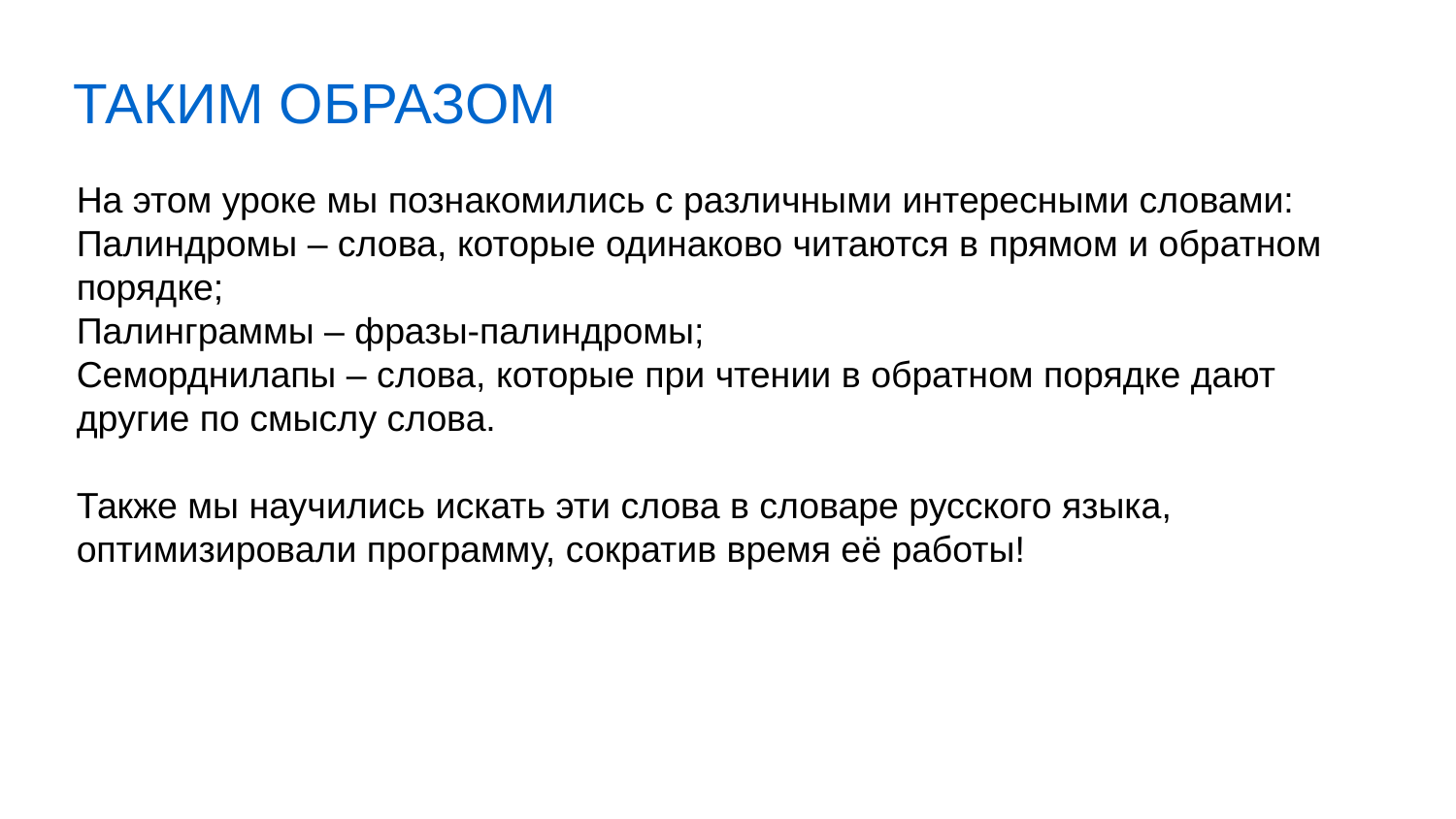

Таким образом
На этом уроке мы познакомились с различными интересными словами:
Палиндромы – слова, которые одинаково читаются в прямом и обратном порядке;
Палинграммы – фразы-палиндромы;
Семорднилапы – слова, которые при чтении в обратном порядке дают другие по смыслу слова.

Также мы научились искать эти слова в словаре русского языка, оптимизировали программу, сократив время её работы!